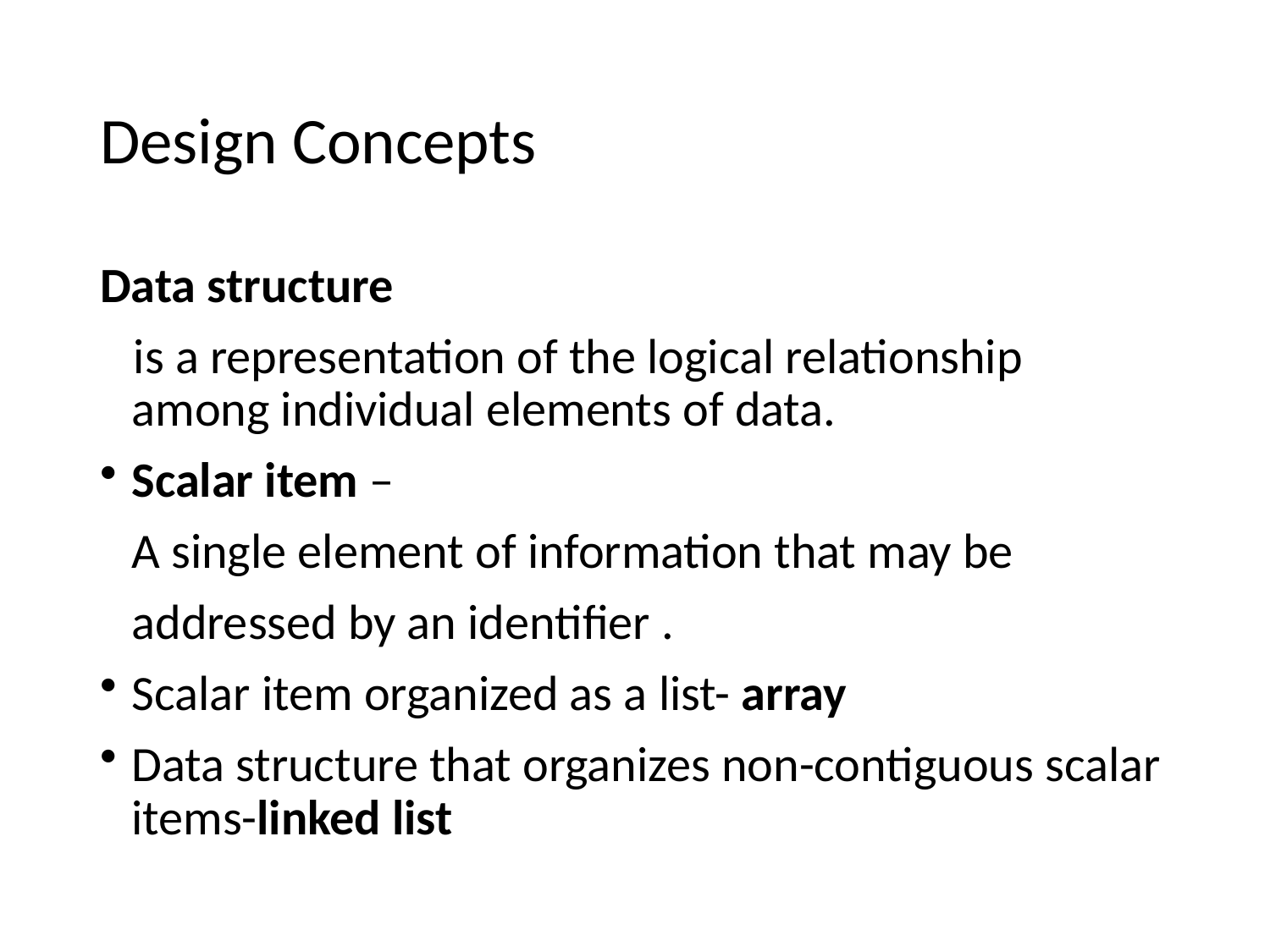

# Design Concepts
Data structure
   is a representation of the logical relationship among individual elements of data.
Scalar item –
	A single element of information that may be
	addressed by an identifier .
Scalar item organized as a list- array
Data structure that organizes non-contiguous scalar items-linked list